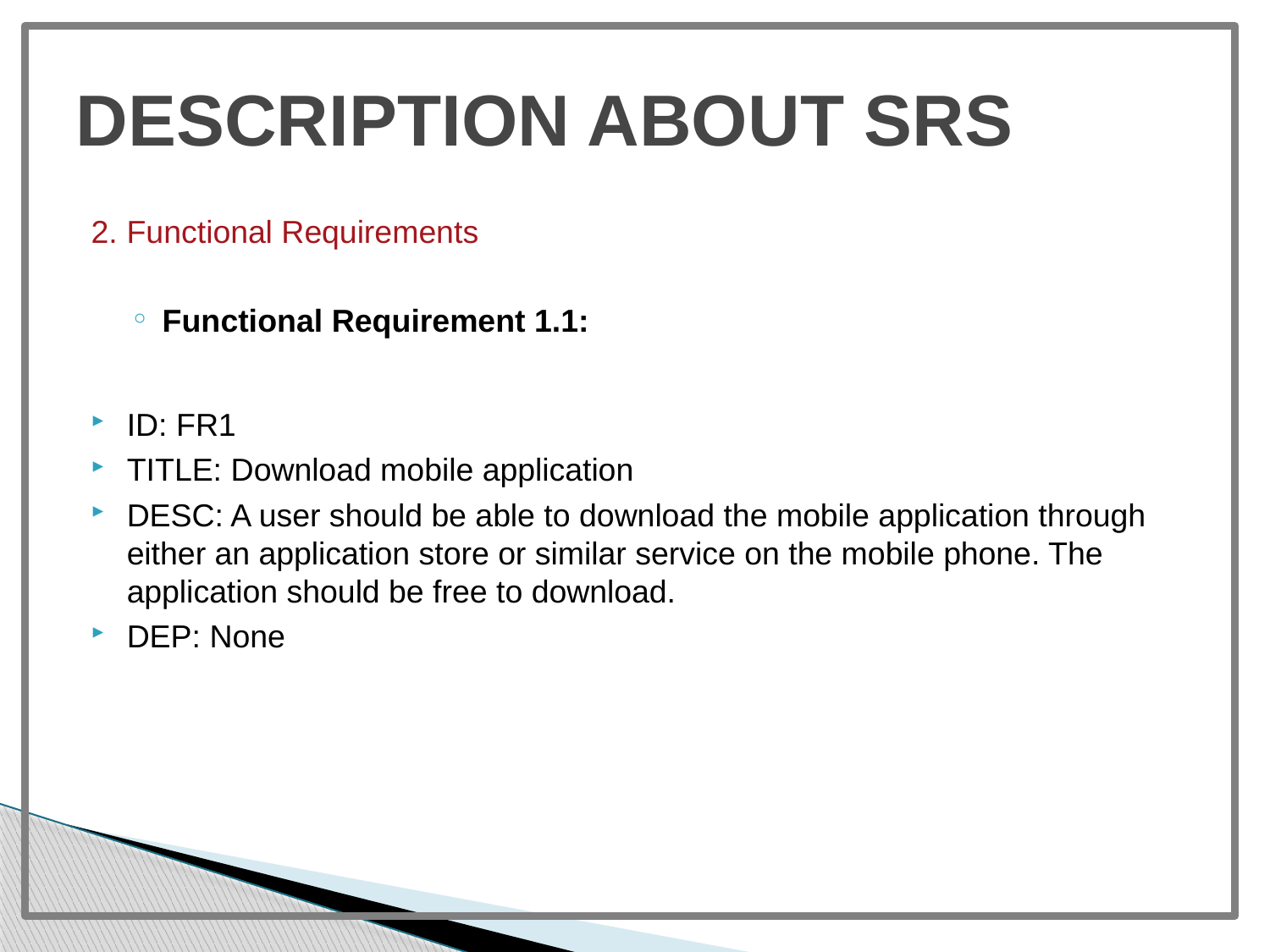

# DESCRIPTION ABOUT SRS
2. Functional Requirements

Functional Requirement 1.1:

ID: FR1
TITLE: Download mobile application
DESC: A user should be able to download the mobile application through either an application store or similar service on the mobile phone. The application should be free to download.
DEP: None